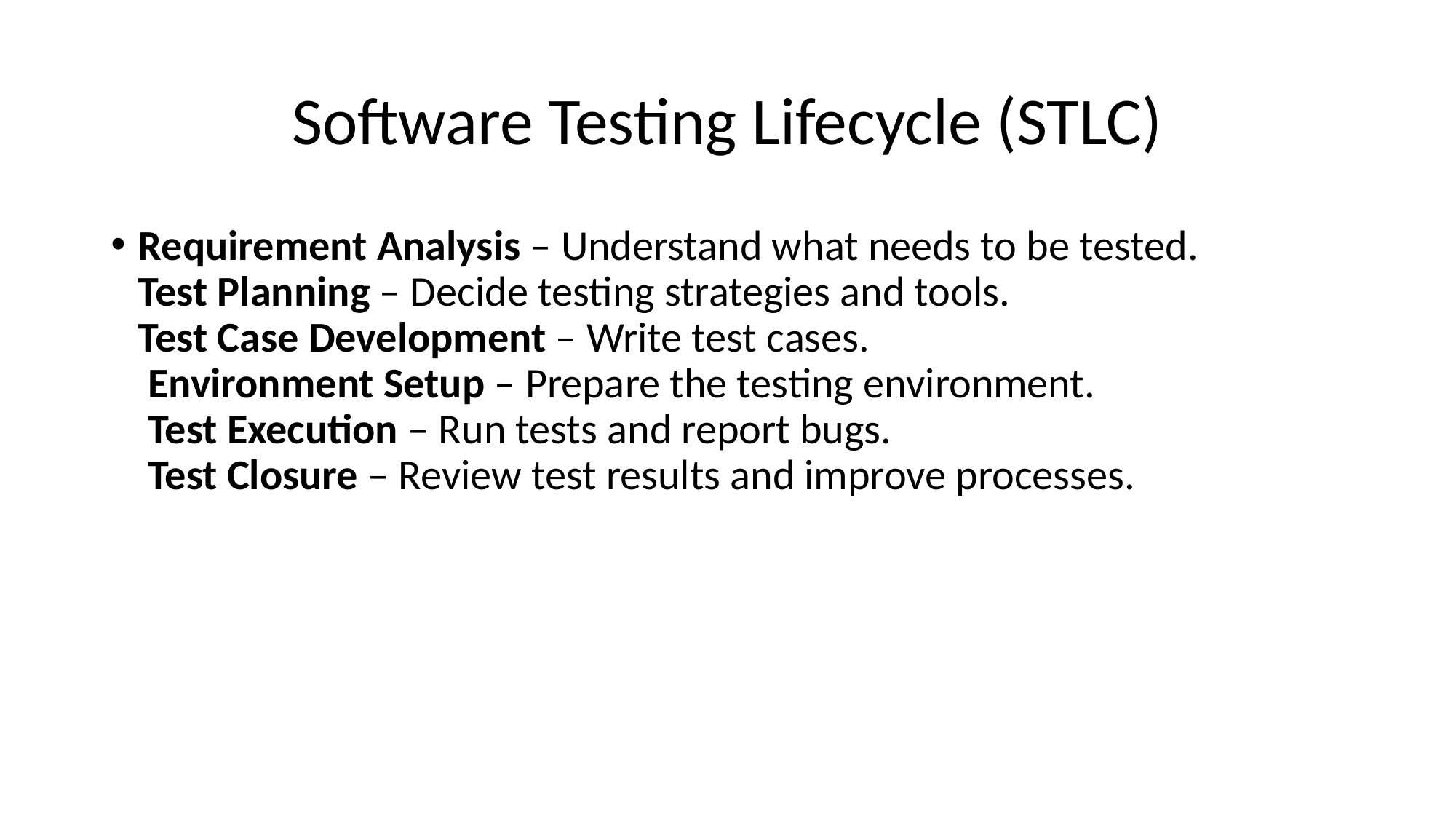

# Software Testing Lifecycle (STLC)
Requirement Analysis – Understand what needs to be tested.
Test Planning – Decide testing strategies and tools.
Test Case Development – Write test cases.
 Environment Setup – Prepare the testing environment.
 Test Execution – Run tests and report bugs.
 Test Closure – Review test results and improve processes.